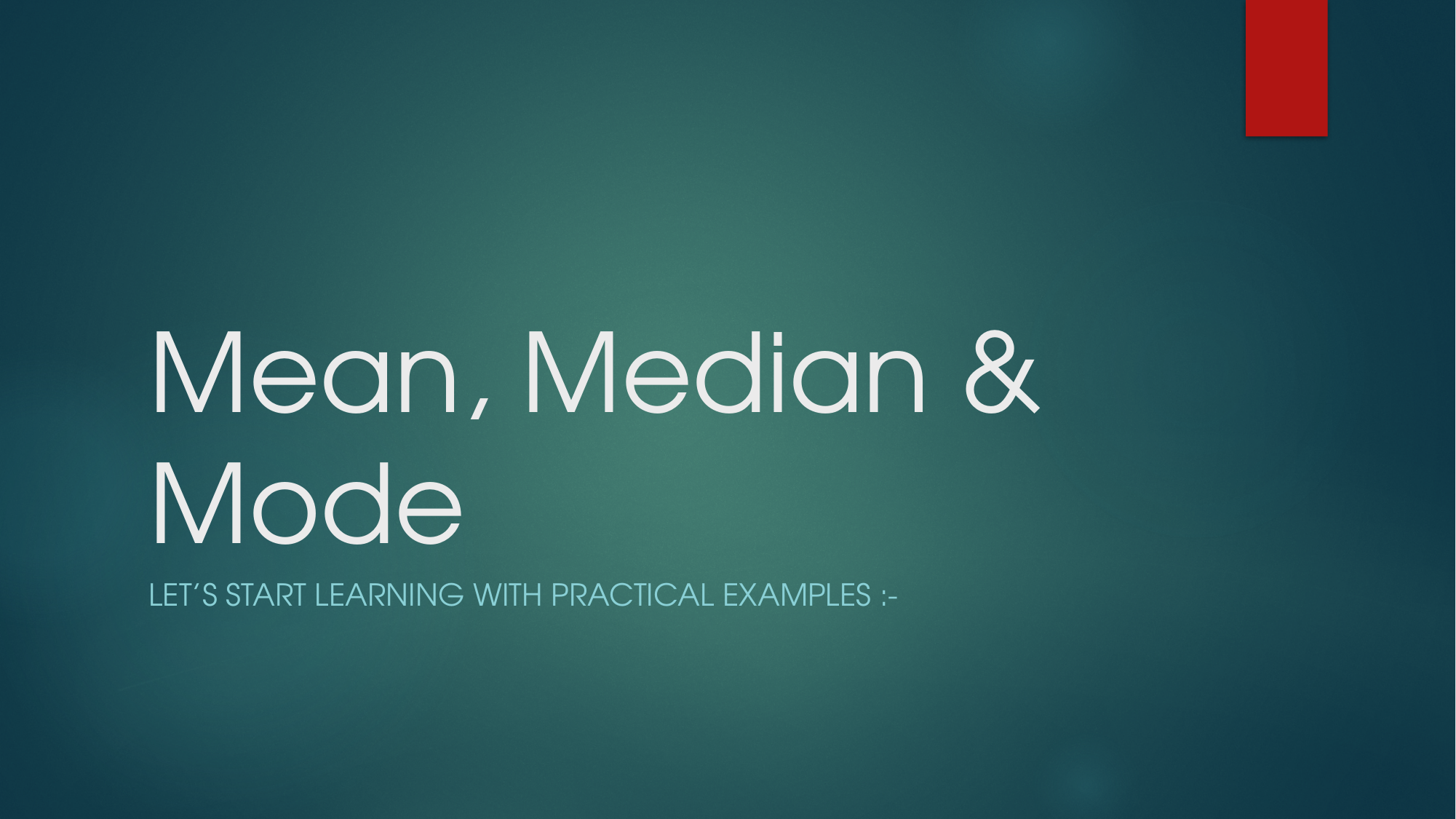

# Mean, Median & Mode
Let’s Start Learning with practical examples :-